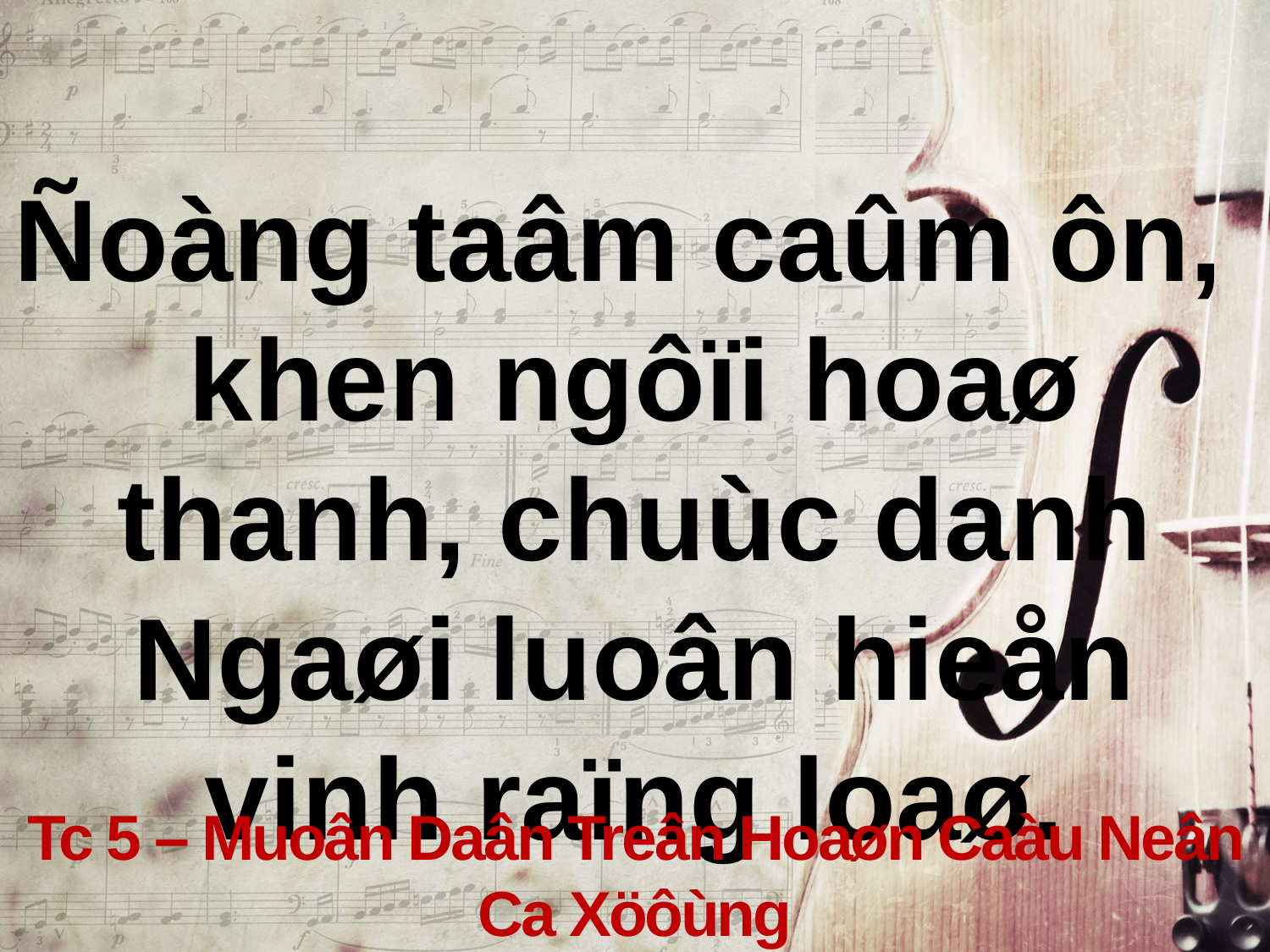

Ñoàng taâm caûm ôn,
khen ngôïi hoaø thanh, chuùc danh Ngaøi luoân hieån vinh raïng loaø.
Tc 5 – Muoân Daân Treân Hoaøn Caàu Neân Ca Xöôùng